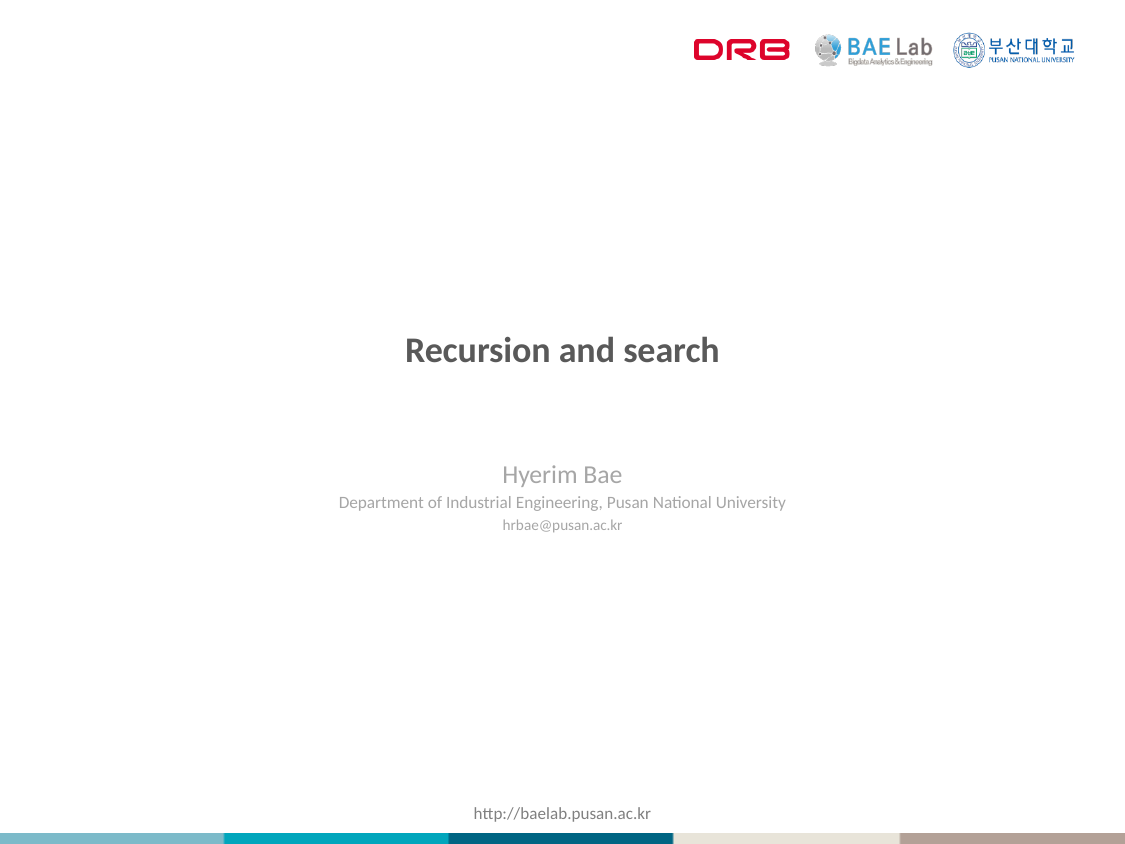

Recursion and search
Hyerim Bae
Department of Industrial Engineering, Pusan National University
hrbae@pusan.ac.kr